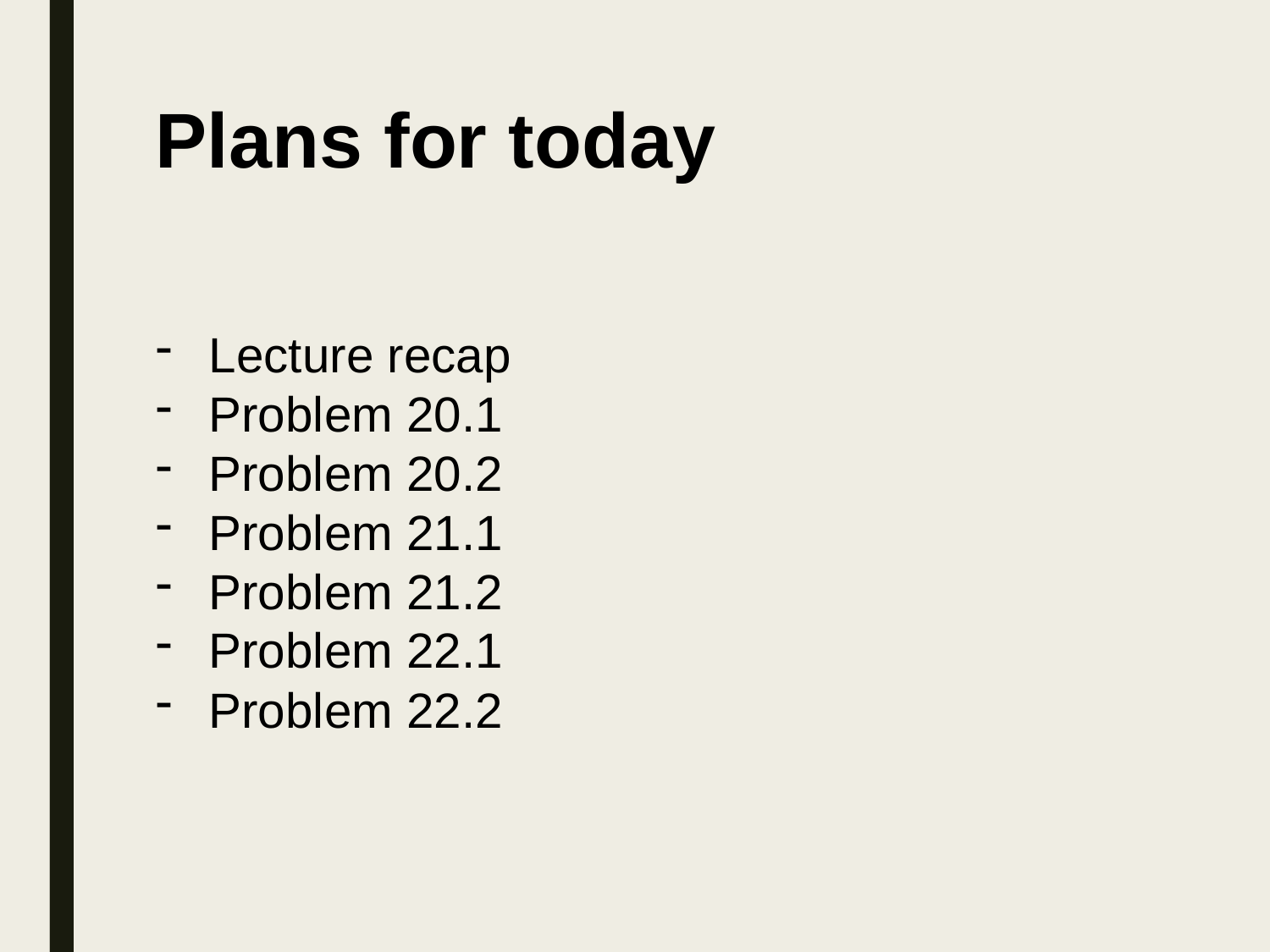

# Plans for today
Lecture recap
Problem 20.1
Problem 20.2
Problem 21.1
Problem 21.2
Problem 22.1
Problem 22.2